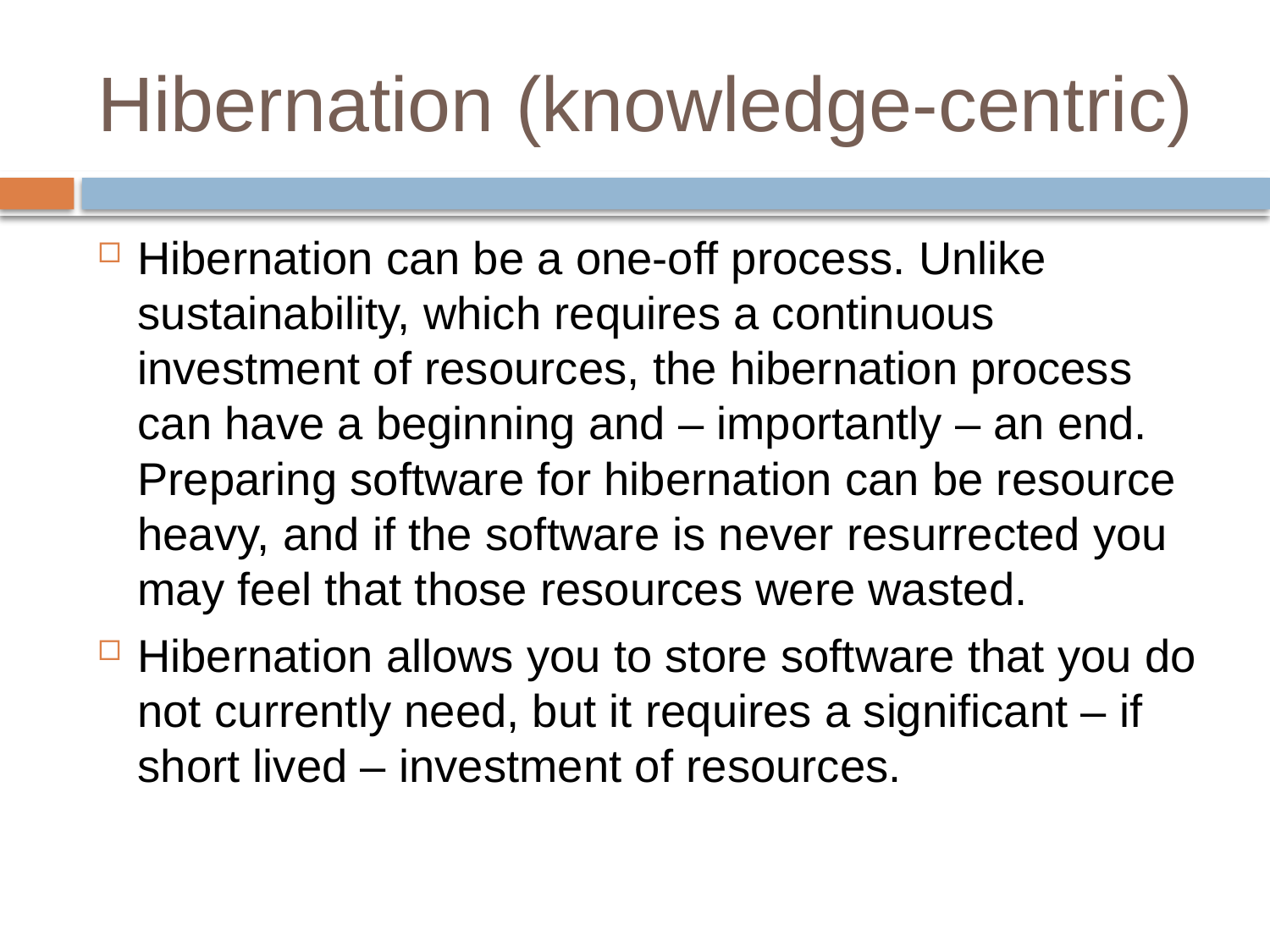

# Hibernation (knowledge-centric)
Hibernation can be a one-off process. Unlike sustainability, which requires a continuous investment of resources, the hibernation process can have a beginning and – importantly – an end. Preparing software for hibernation can be resource heavy, and if the software is never resurrected you may feel that those resources were wasted.
Hibernation allows you to store software that you do not currently need, but it requires a significant – if short lived – investment of resources.